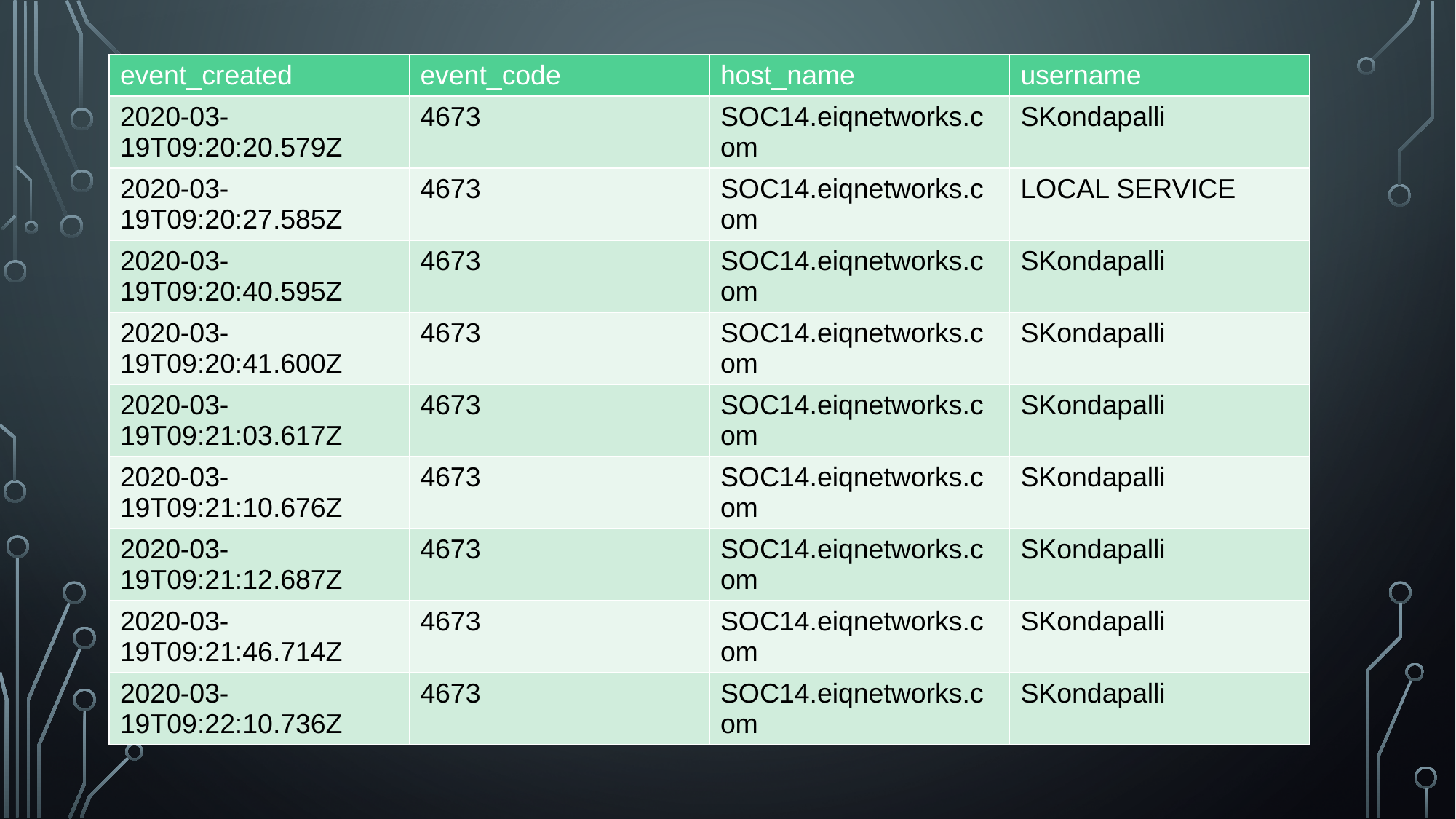

| event\_created | event\_code | host\_name | username |
| --- | --- | --- | --- |
| 2020-03-19T09:20:20.579Z | 4673 | SOC14.eiqnetworks.com | SKondapalli |
| 2020-03-19T09:20:27.585Z | 4673 | SOC14.eiqnetworks.com | LOCAL SERVICE |
| 2020-03-19T09:20:40.595Z | 4673 | SOC14.eiqnetworks.com | SKondapalli |
| 2020-03-19T09:20:41.600Z | 4673 | SOC14.eiqnetworks.com | SKondapalli |
| 2020-03-19T09:21:03.617Z | 4673 | SOC14.eiqnetworks.com | SKondapalli |
| 2020-03-19T09:21:10.676Z | 4673 | SOC14.eiqnetworks.com | SKondapalli |
| 2020-03-19T09:21:12.687Z | 4673 | SOC14.eiqnetworks.com | SKondapalli |
| 2020-03-19T09:21:46.714Z | 4673 | SOC14.eiqnetworks.com | SKondapalli |
| 2020-03-19T09:22:10.736Z | 4673 | SOC14.eiqnetworks.com | SKondapalli |